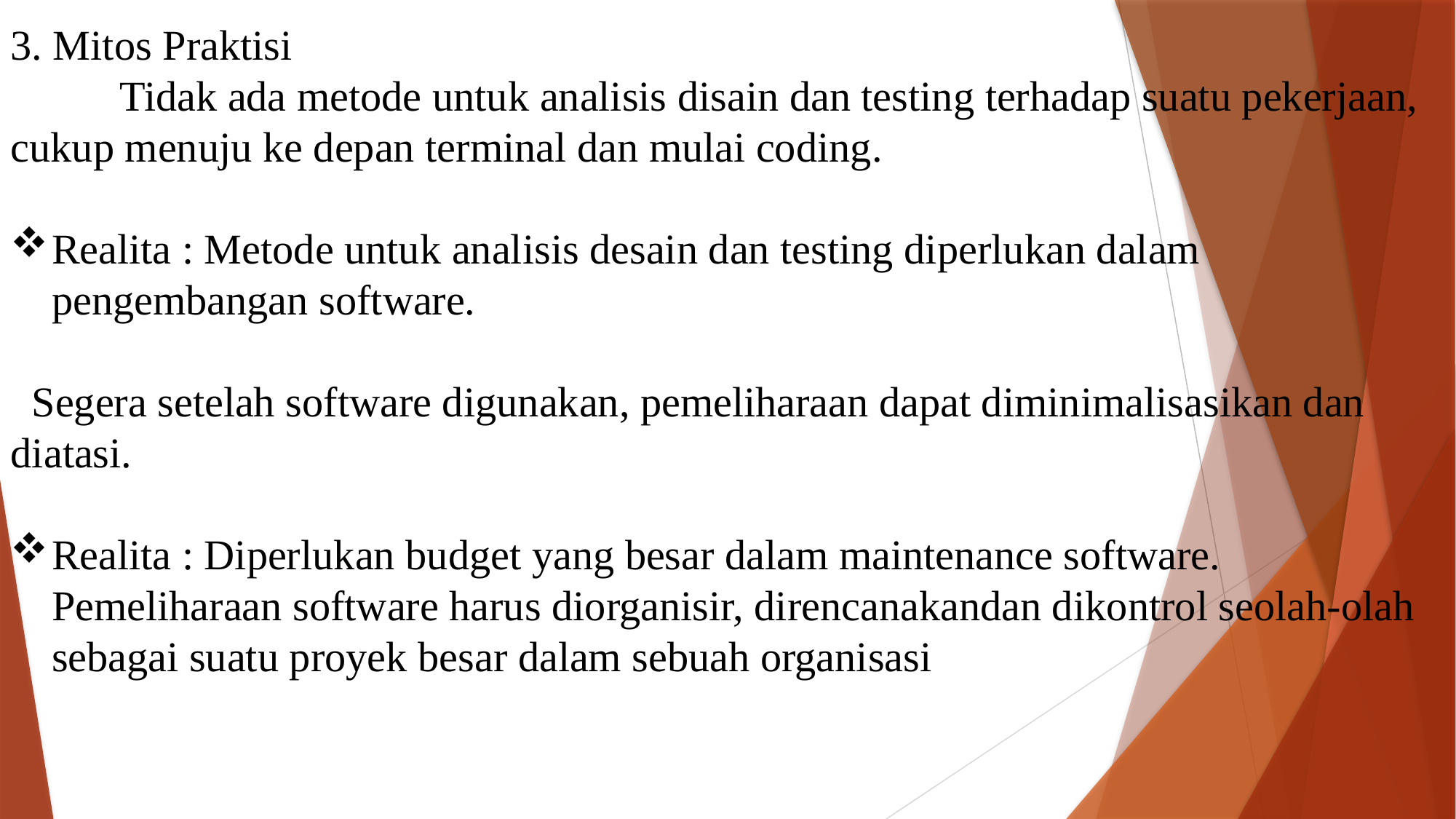

3. Mitos Praktisi
	Tidak ada metode untuk analisis disain dan testing terhadap suatu pekerjaan, cukup menuju ke depan terminal dan mulai coding.

Realita : Metode untuk analisis desain dan testing diperlukan dalam pengembangan software.

  Segera setelah software digunakan, pemeliharaan dapat diminimalisasikan dan diatasi.

Realita : Diperlukan budget yang besar dalam maintenance software. Pemeliharaan software harus diorganisir, direncanakandan dikontrol seolah-olah sebagai suatu proyek besar dalam sebuah organisasi